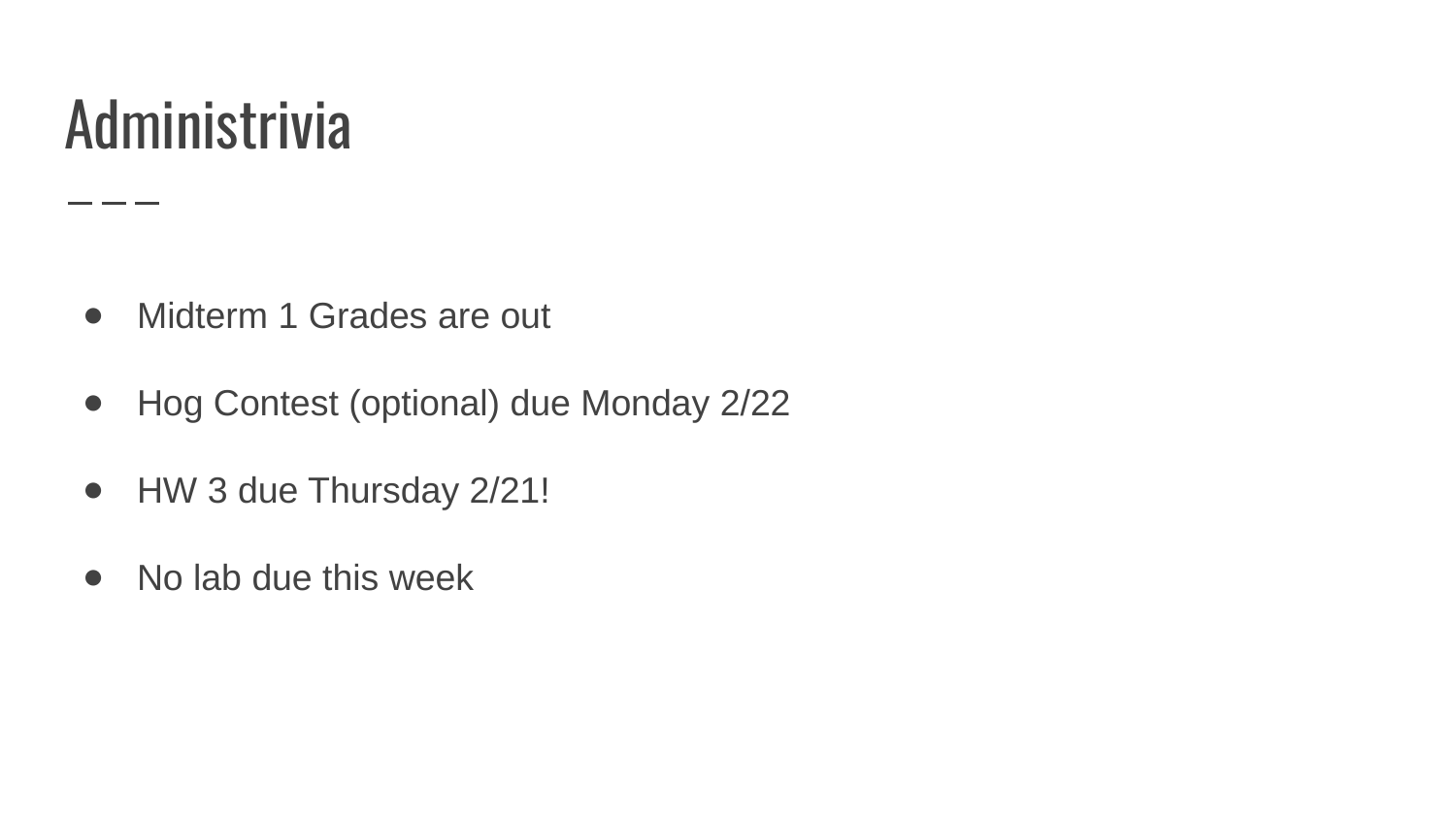

# Administrivia
Midterm 1 Grades are out
Hog Contest (optional) due Monday 2/22
HW 3 due Thursday 2/21!
No lab due this week